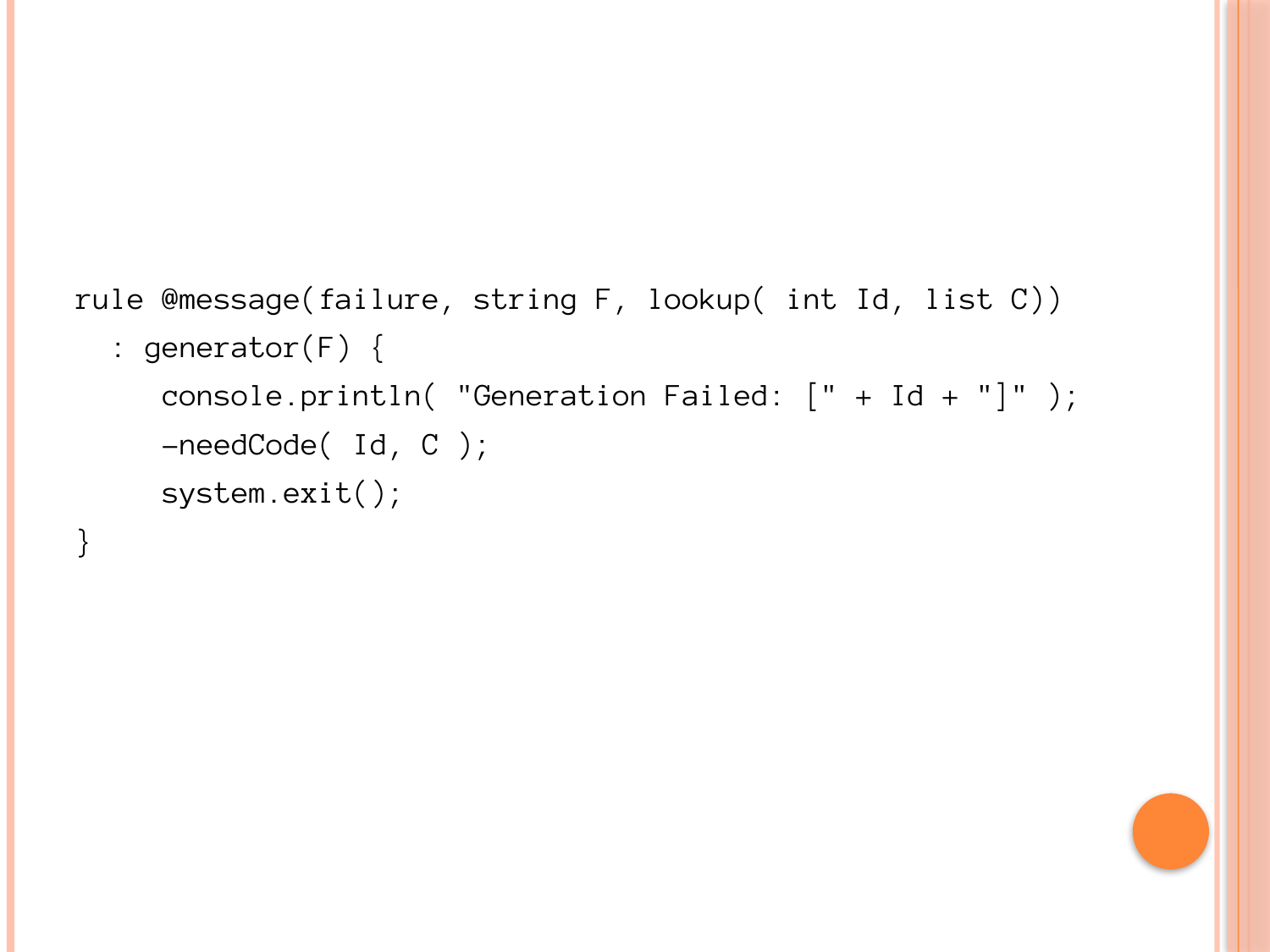

#

rule @message(failure, string F, lookup( int Id, list C))
  : generator(F) {
     console.println( "Generation Failed: [" + Id + "]" );
     -needCode( Id, C );
     system.exit();
}